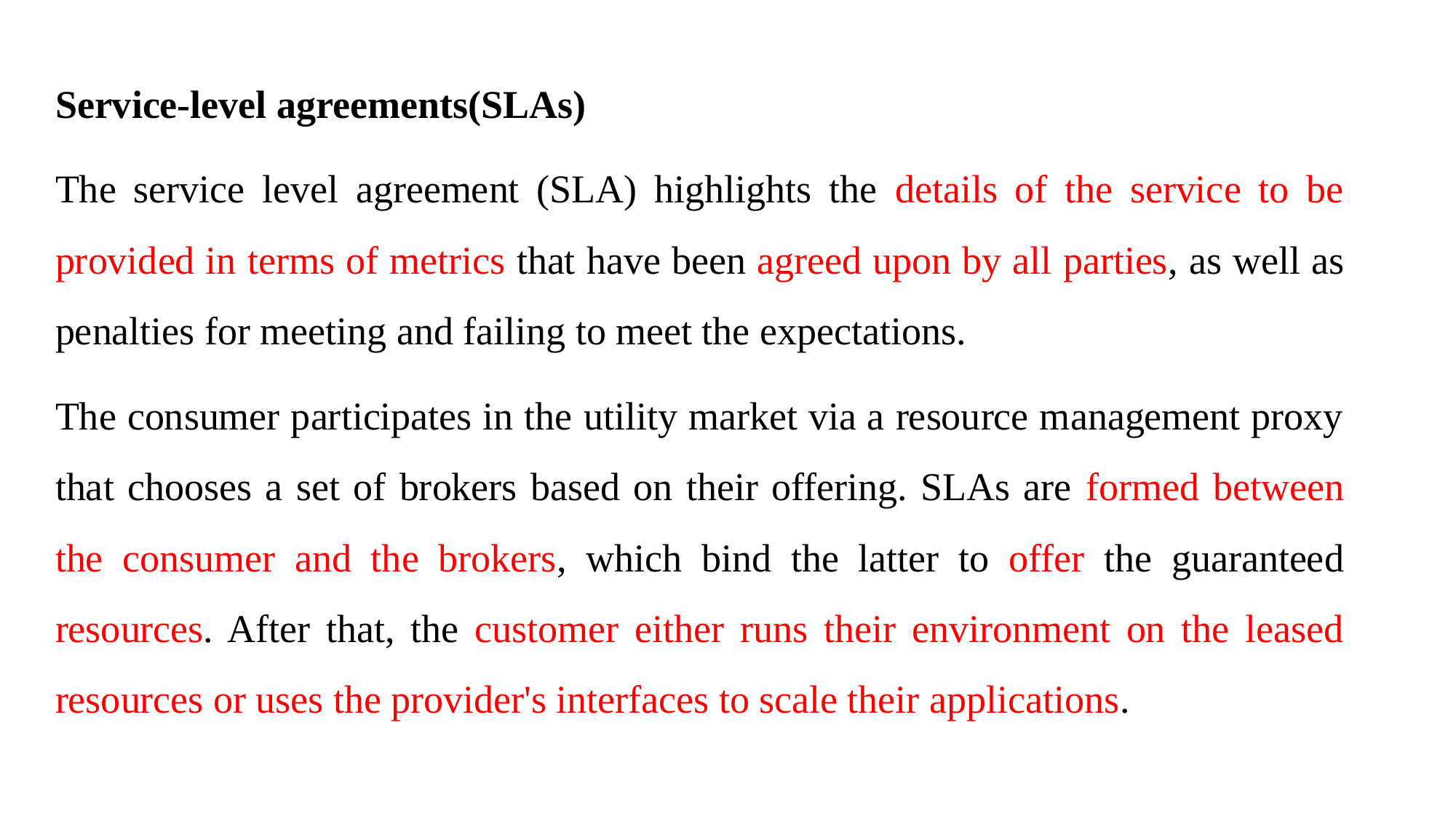

Service-level agreements(SLAs)
The service level agreement (SLA) highlights the details of the service to be provided in terms of metrics that have been agreed upon by all parties, as well as penalties for meeting and failing to meet the expectations.
The consumer participates in the utility market via a resource management proxy that chooses a set of brokers based on their offering. SLAs are formed between the consumer and the brokers, which bind the latter to offer the guaranteed resources. After that, the customer either runs their environment on the leased resources or uses the provider's interfaces to scale their applications.